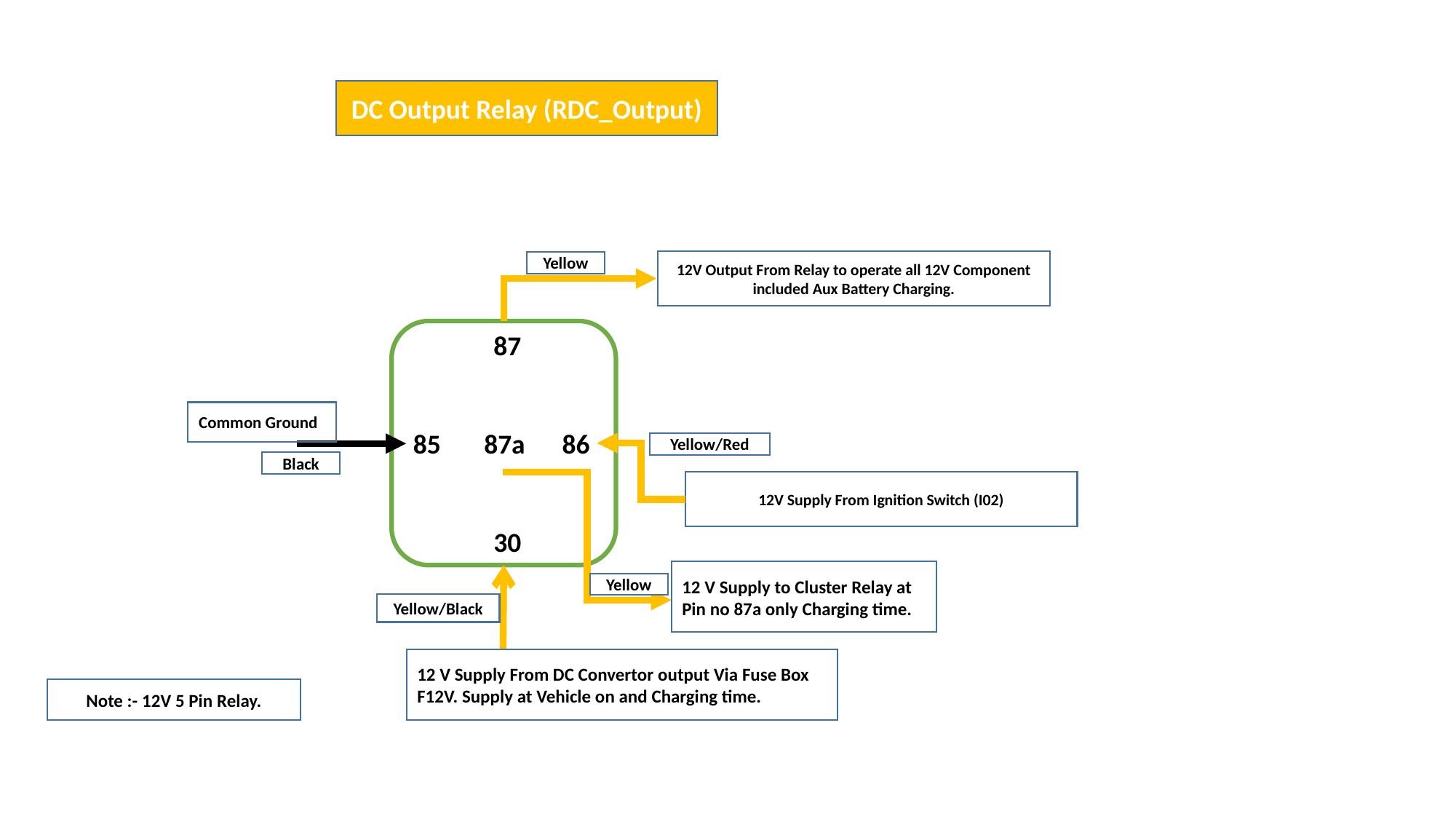

DC Output Relay (RDC_Output)
12V Output From Relay to operate all 12V Component included Aux Battery Charging.
Yellow
             87

85       87a      86

             30
Common Ground
Yellow/Red
Black
12V Supply From Ignition Switch (I02)
12 V Supply to Cluster Relay at Pin no 87a only Charging time.
Yellow
Yellow/Black
12 V Supply From DC Convertor output Via Fuse Box F12V. Supply at Vehicle on and Charging time.
Note :- 12V 5 Pin Relay.